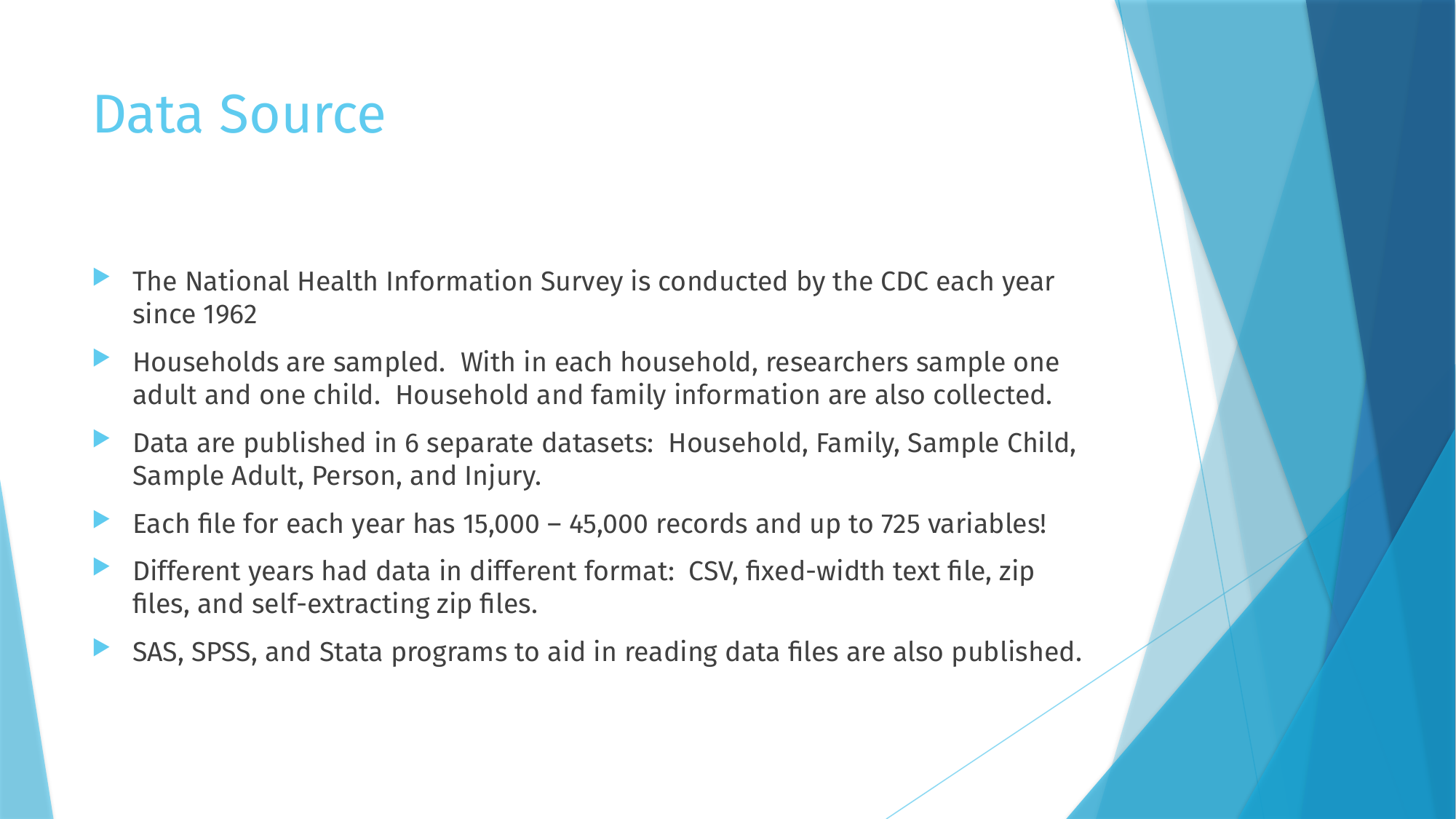

# Data Source
The National Health Information Survey is conducted by the CDC each year since 1962
Households are sampled.  With in each household, researchers sample one adult and one child.  Household and family information are also collected.
Data are published in 6 separate datasets:  Household, Family, Sample Child, Sample Adult, Person, and Injury.
Each file for each year has 15,000 – 45,000 records and up to 725 variables!
Different years had data in different format:  CSV, fixed-width text file, zip files, and self-extracting zip files.
SAS, SPSS, and Stata programs to aid in reading data files are also published.